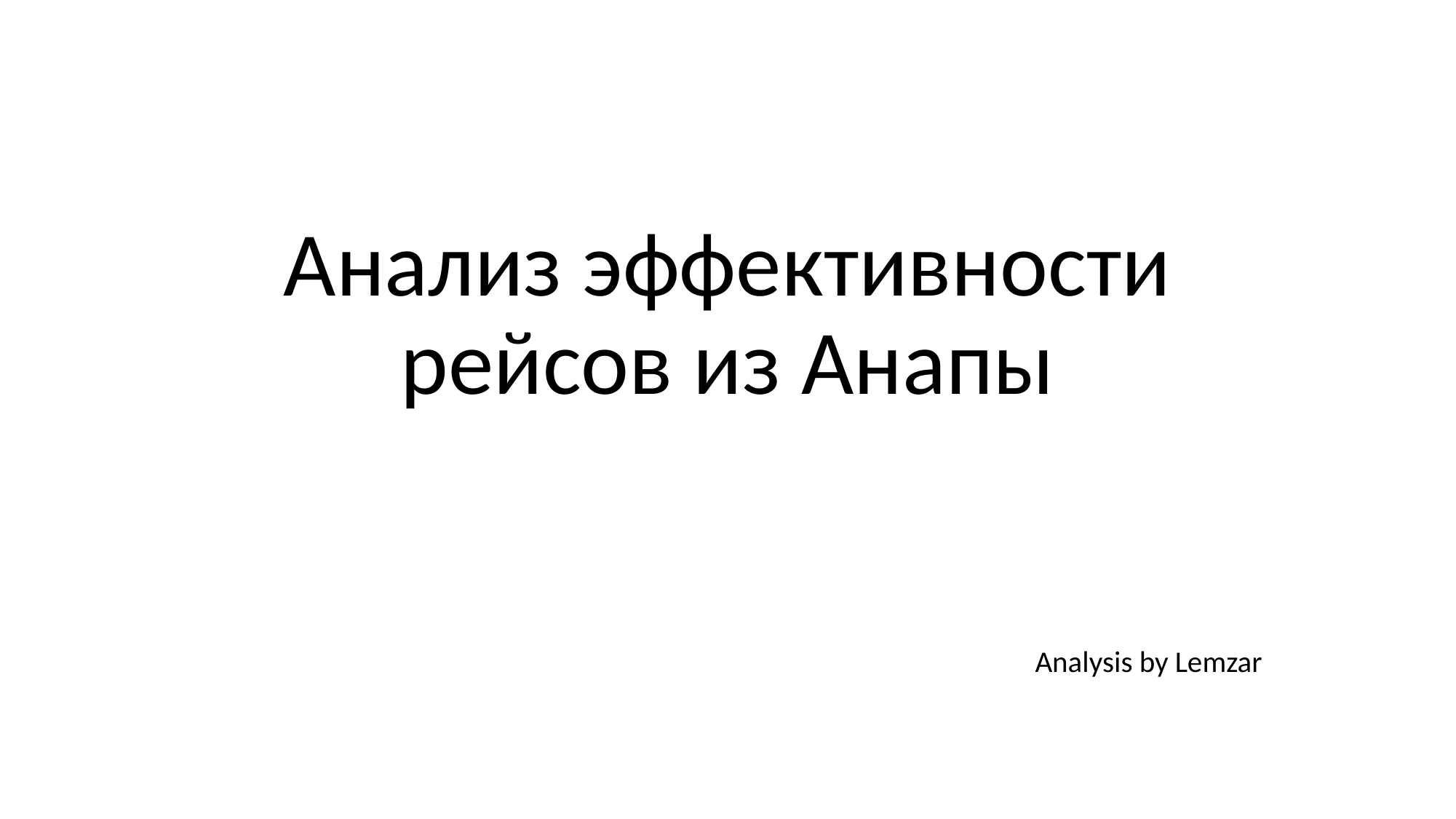

# Анализ эффективности рейсов из Анапы

Analysis by Lemzar